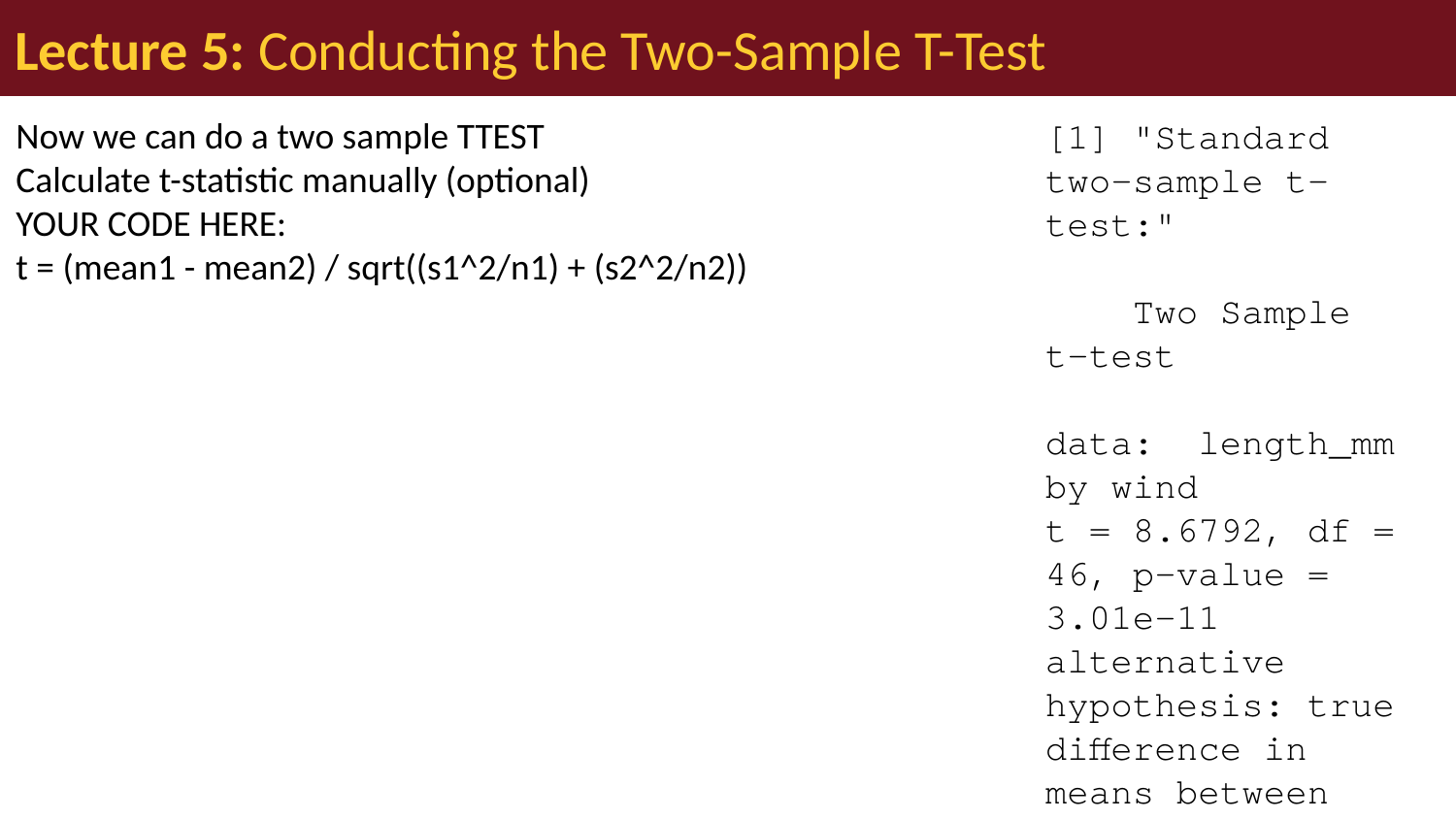

# Lecture 5: Conducting the Two-Sample T-Test
Now we can do a two sample TTEST
Calculate t-statistic manually (optional)
YOUR CODE HERE:
t = (mean1 - mean2) / sqrt((s1^2/n1) + (s2^2/n2))
[1] "Standard two-sample t-test:"

    Two Sample t-test

data:  length_mm by wind
t = 8.6792, df = 46, p-value = 3.01e-11
alternative hypothesis: true difference in means between group lee and group wind is not equal to 0
95 percent confidence interval:
 4.224437 6.775563
sample estimates:
 mean in group lee mean in group wind
          20.41667           14.91667